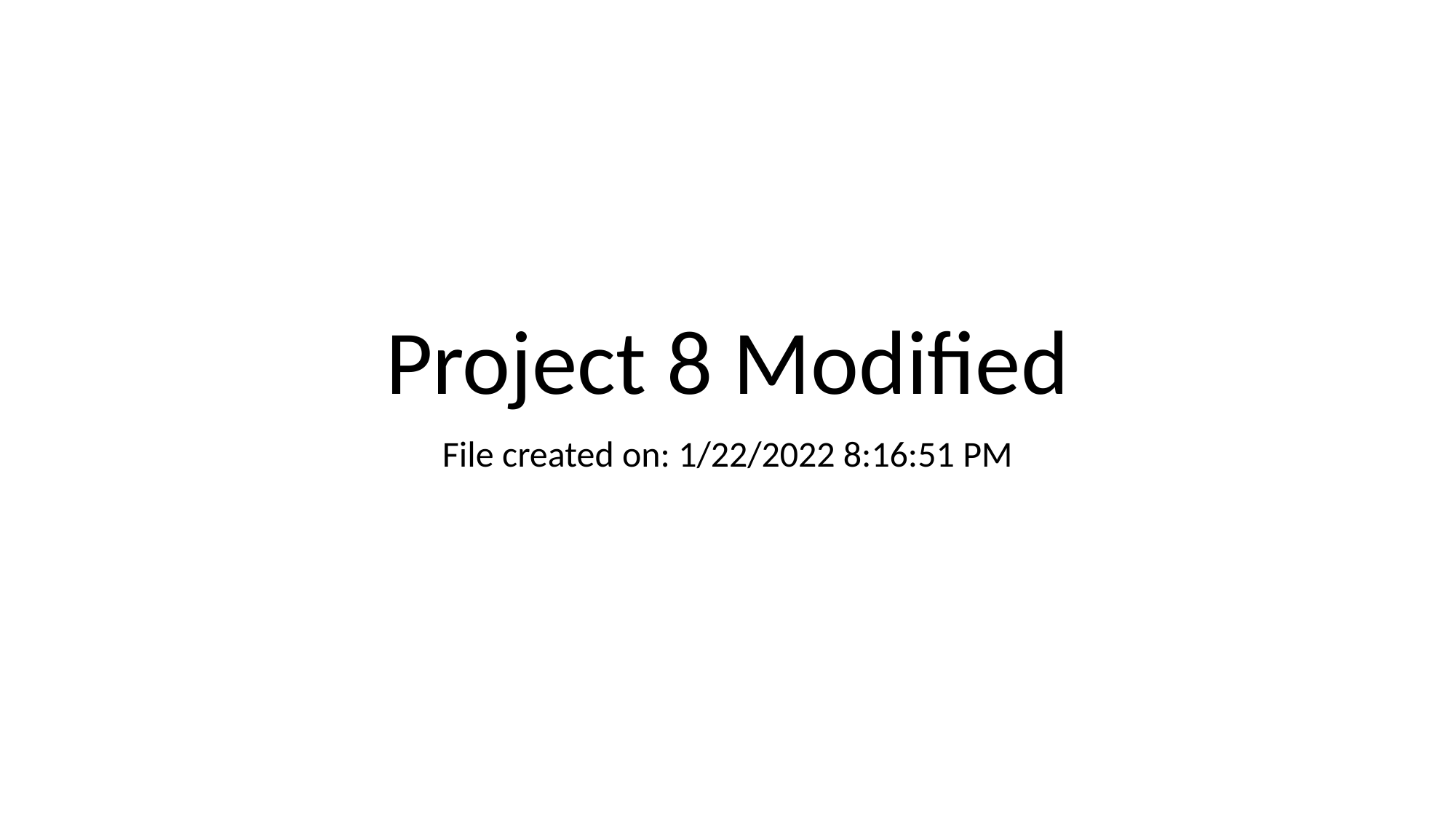

# Project 8 Modified
File created on: 1/22/2022 8:16:51 PM